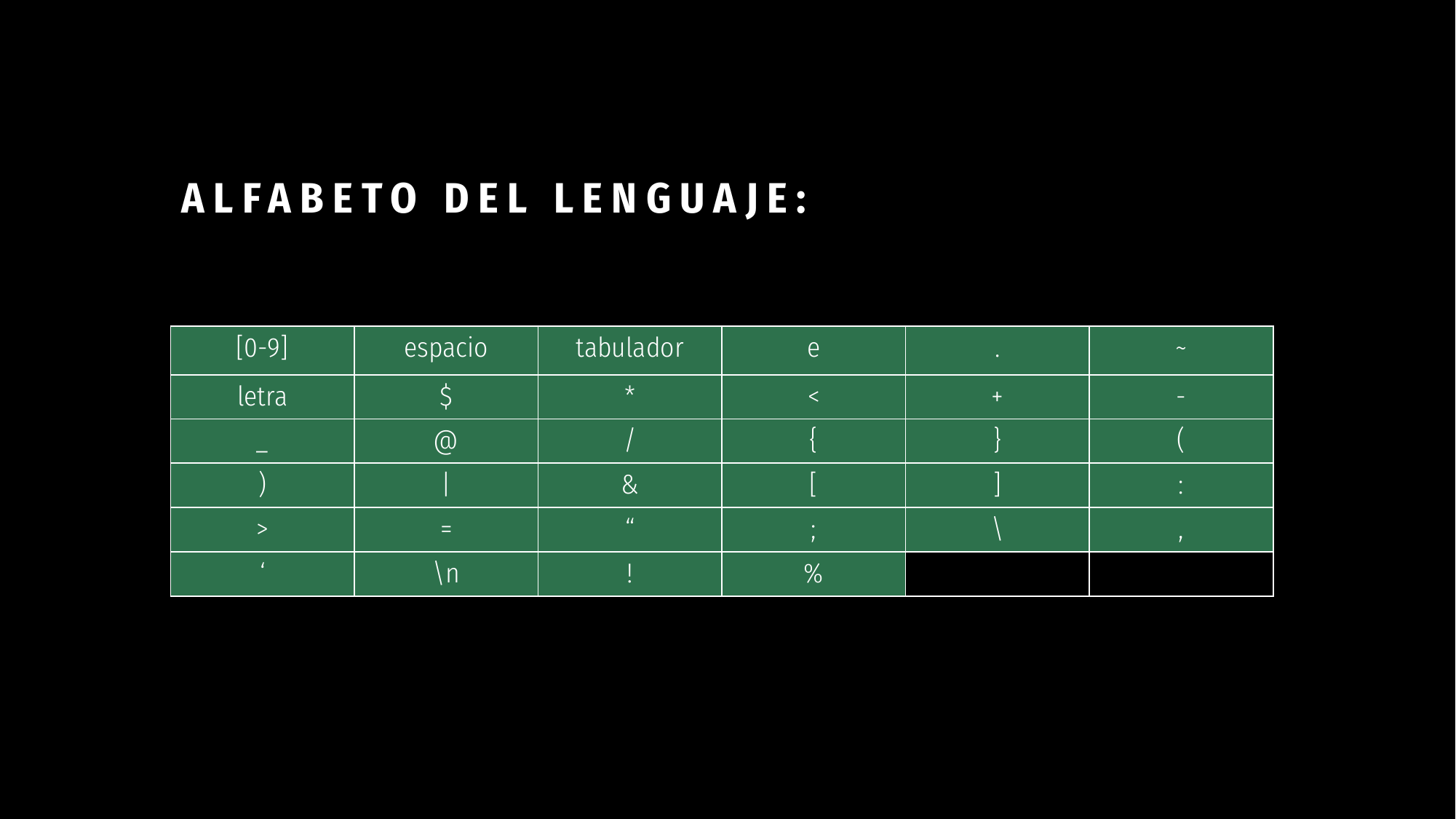

# Alfabeto del lenguaje:
| [0-9] | espacio | tabulador | e | . | ~ |
| --- | --- | --- | --- | --- | --- |
| letra | $ | \* | < | + | - |
| \_ | @ | / | { | } | ( |
| ) | | | & | [ | ] | : |
| > | = | “ | ; | \ | , |
| ‘ | \n | ! | % |  |  |